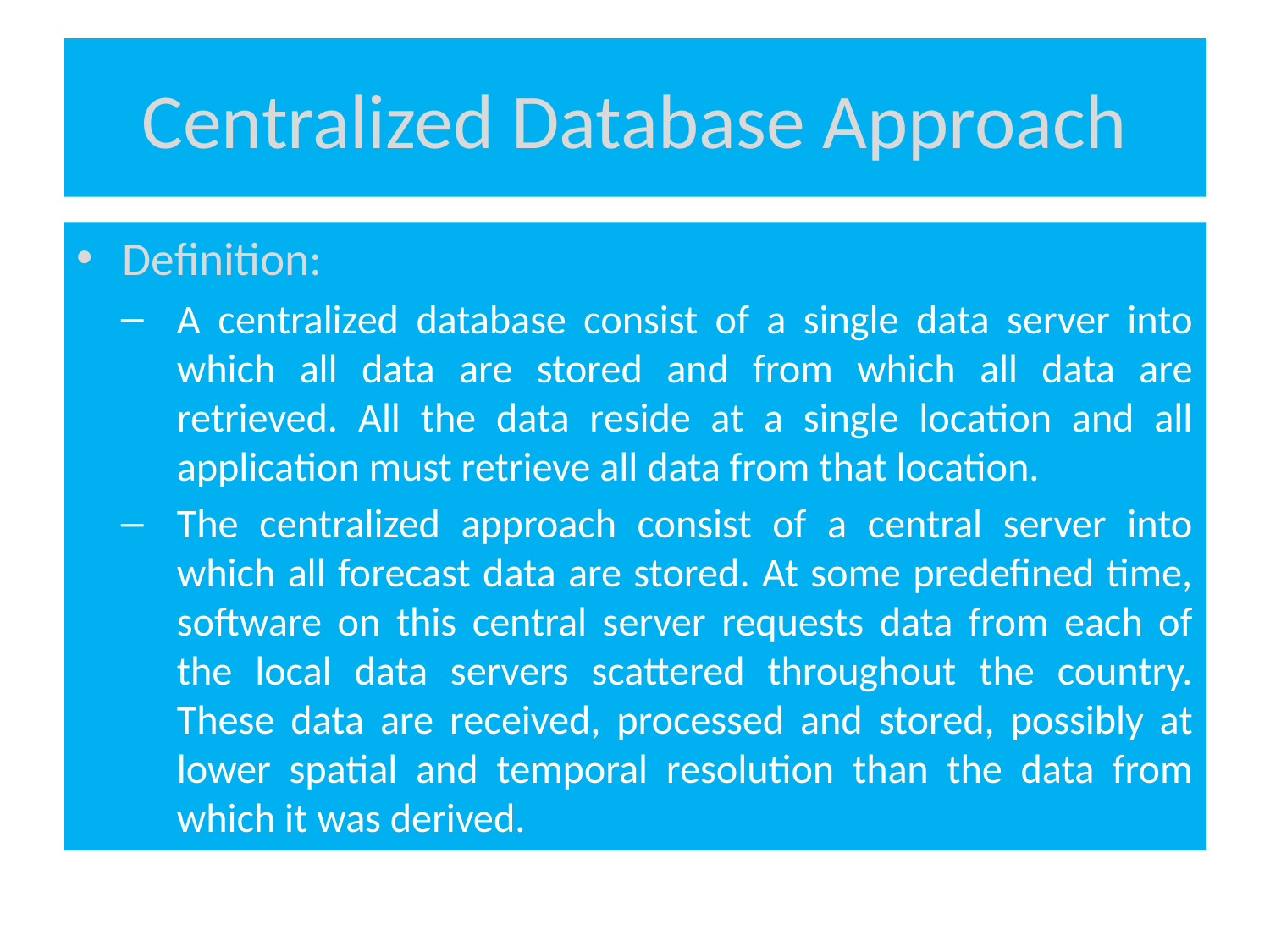

# Centralized Database Approach
Definition:
A centralized database consist of a single data server into which all data are stored and from which all data are retrieved. All the data reside at a single location and all application must retrieve all data from that location.
The centralized approach consist of a central server into which all forecast data are stored. At some predefined time, software on this central server requests data from each of the local data servers scattered throughout the country. These data are received, processed and stored, possibly at lower spatial and temporal resolution than the data from which it was derived.